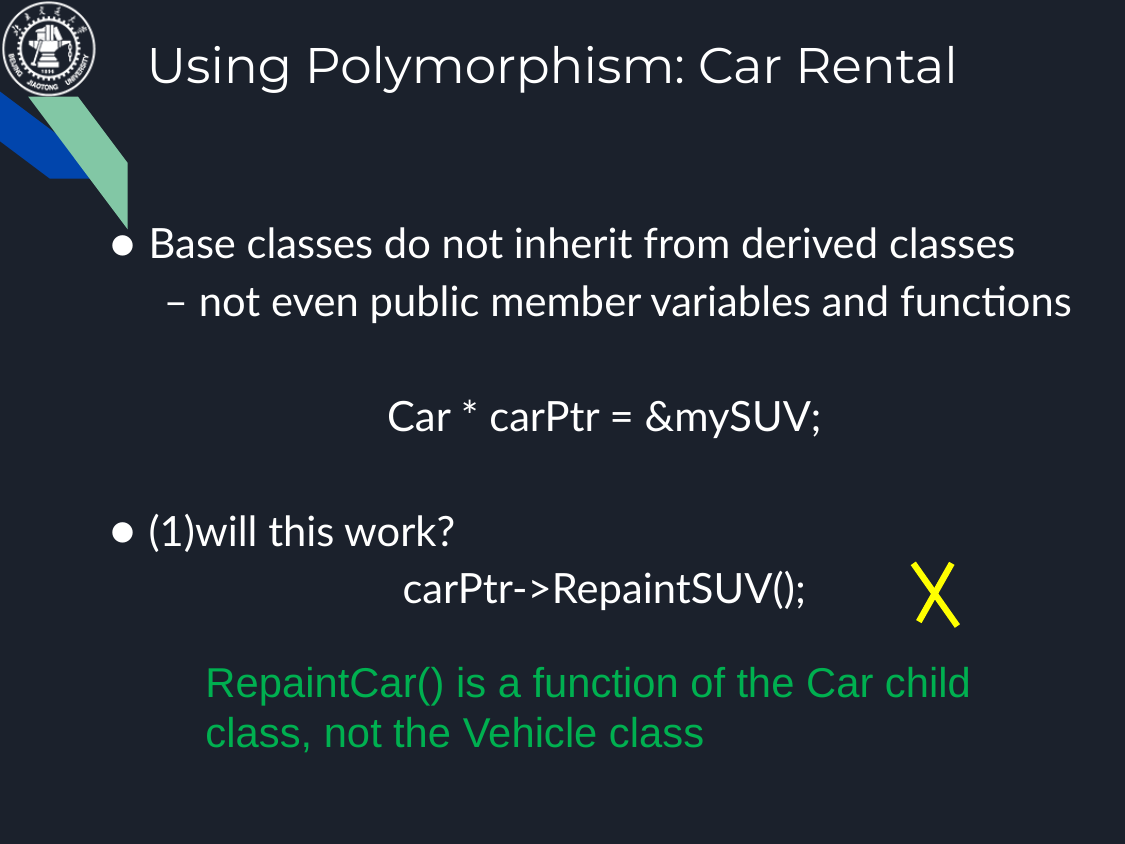

# Using Polymorphism: Car Rental
Base classes do not inherit from derived classes
     – not even public member variables and functions

Car * carPtr = &mySUV;

(1)will this work?
carPtr->RepaintSUV();

RepaintCar() is a function of the Car child class, not the Vehicle class